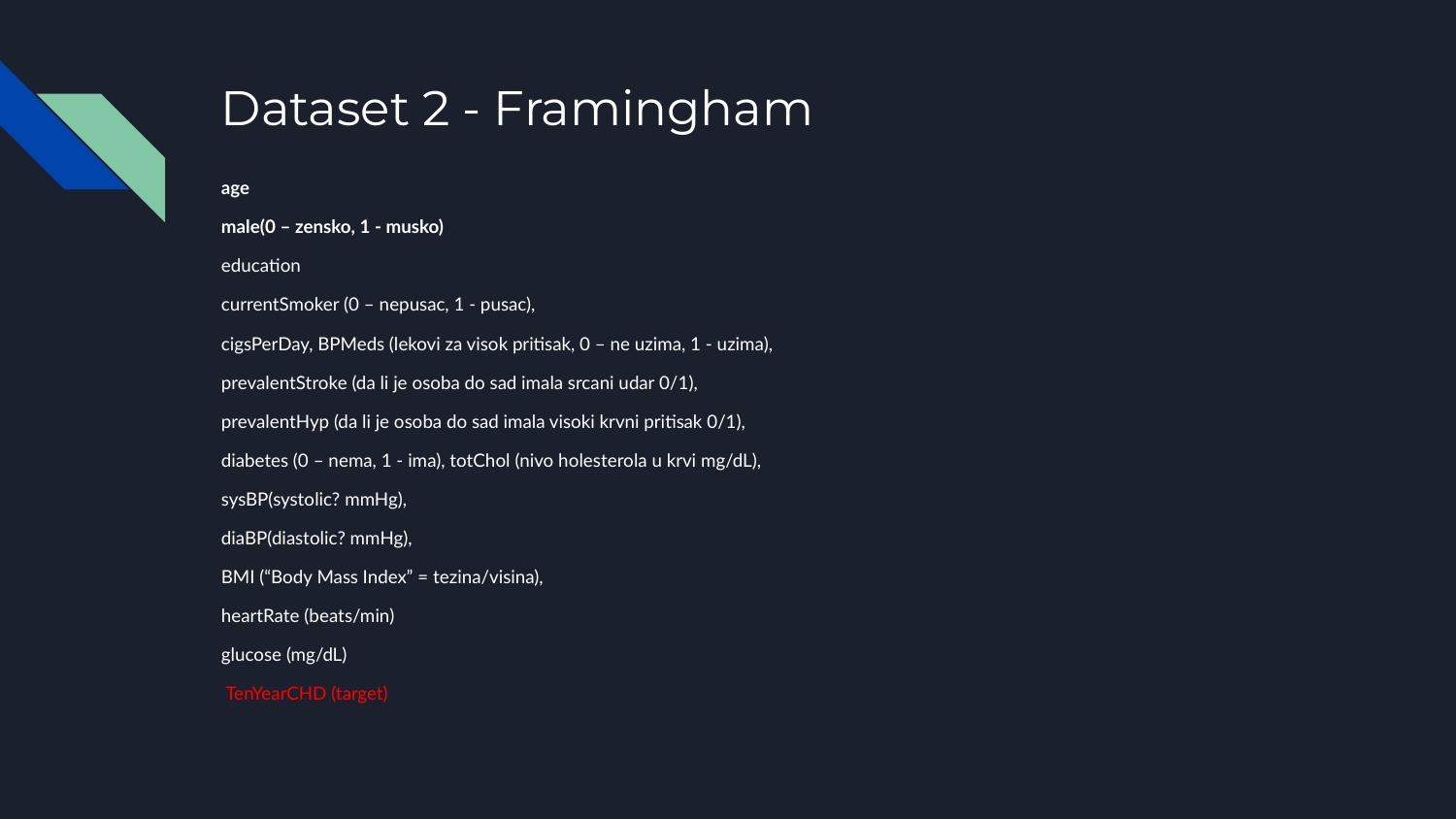

# Dataset 2 - Framingham
age
male(0 – zensko, 1 - musko)
education
currentSmoker (0 – nepusac, 1 - pusac),
cigsPerDay, BPMeds (lekovi za visok pritisak, 0 – ne uzima, 1 - uzima),
prevalentStroke (da li je osoba do sad imala srcani udar 0/1),
prevalentHyp (da li je osoba do sad imala visoki krvni pritisak 0/1),
diabetes (0 – nema, 1 - ima), totChol (nivo holesterola u krvi mg/dL),
sysBP(systolic? mmHg),
diaBP(diastolic? mmHg),
BMI (“Body Mass Index” = tezina/visina),
heartRate (beats/min)
glucose (mg/dL)
 TenYearCHD (target)